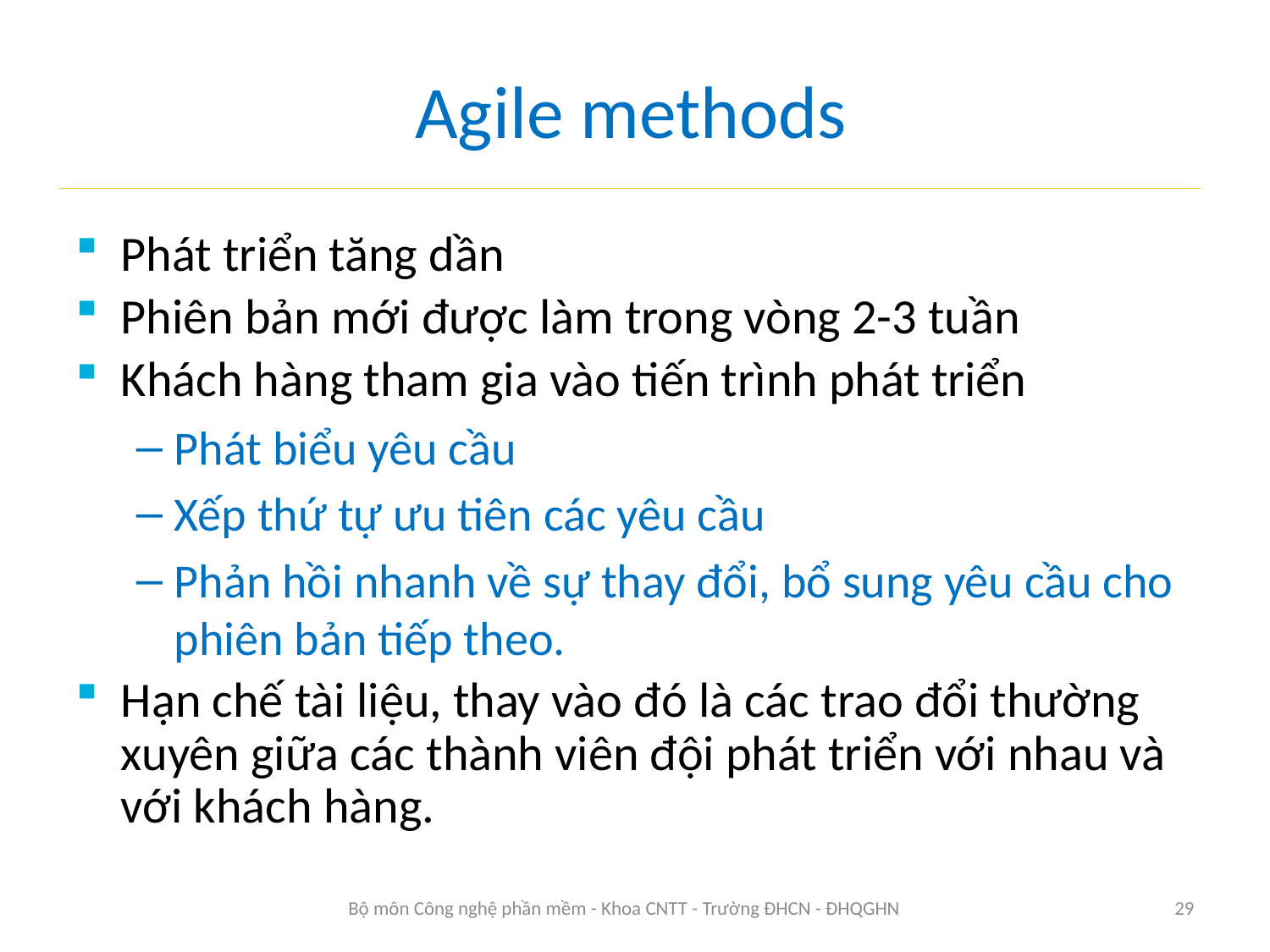

# Agile methods
Phát triển tăng dần
Phiên bản mới được làm trong vòng 2-3 tuần
Khách hàng tham gia vào tiến trình phát triển
Phát biểu yêu cầu
Xếp thứ tự ưu tiên các yêu cầu
Phản hồi nhanh về sự thay đổi, bổ sung yêu cầu cho phiên bản tiếp theo.
Hạn chế tài liệu, thay vào đó là các trao đổi thường xuyên giữa các thành viên đội phát triển với nhau và với khách hàng.
Bộ môn Công nghệ phần mềm - Khoa CNTT - Trường ĐHCN - ĐHQGHN
29